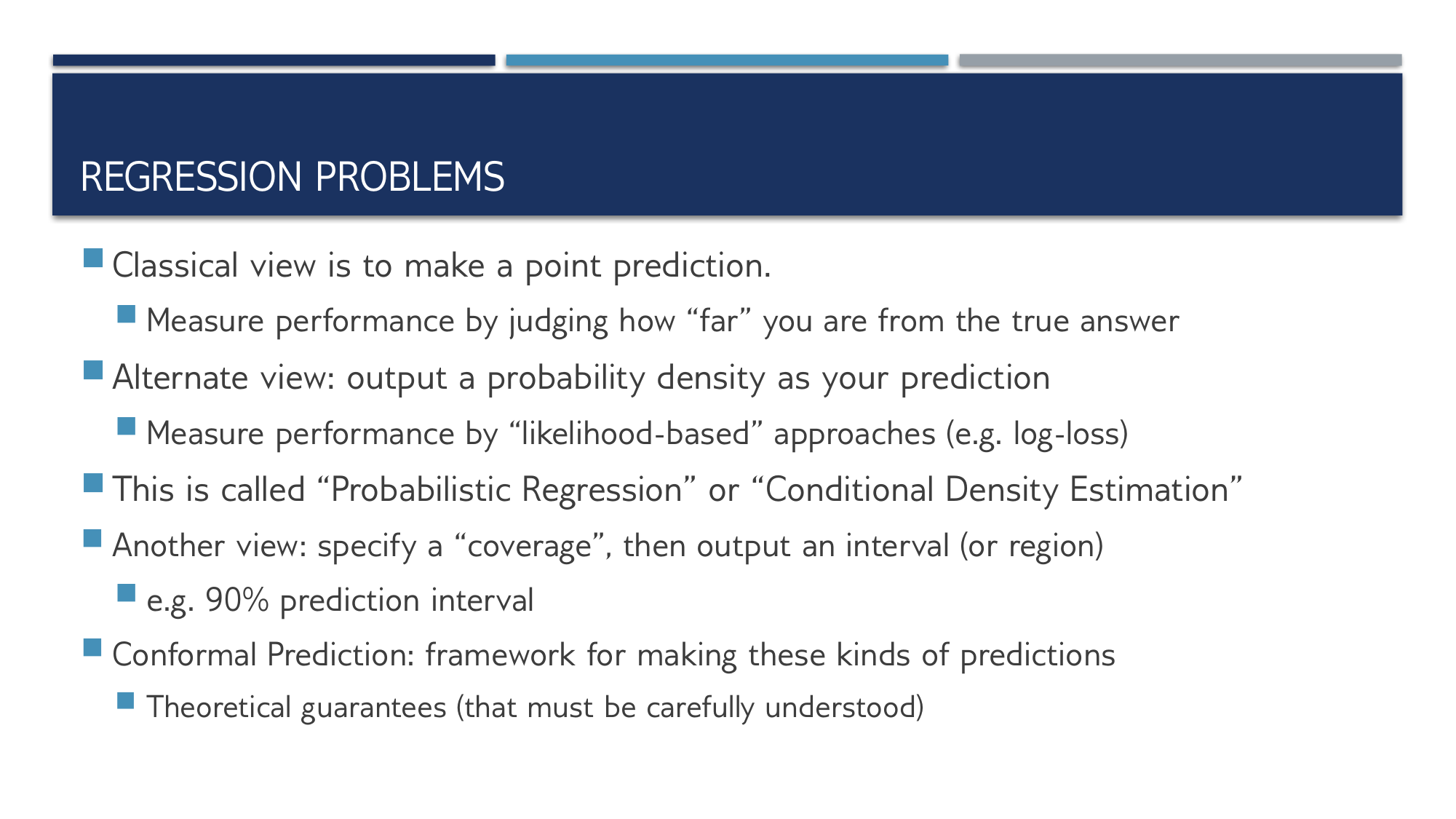

# REGRESSION problems
Classical view is to make a point prediction.
Measure performance by judging how “far” you are from the true answer
Alternate view: output a probability density as your prediction
Measure performance by “likelihood-based” approaches (e.g. log-loss)
This is called “Probabilistic Regression” or “Conditional Density Estimation”
Another view: specify a “coverage”, then output an interval (or region)
e.g. 90% prediction interval
Conformal Prediction: framework for making these kinds of predictions
Theoretical guarantees (that must be carefully understood)